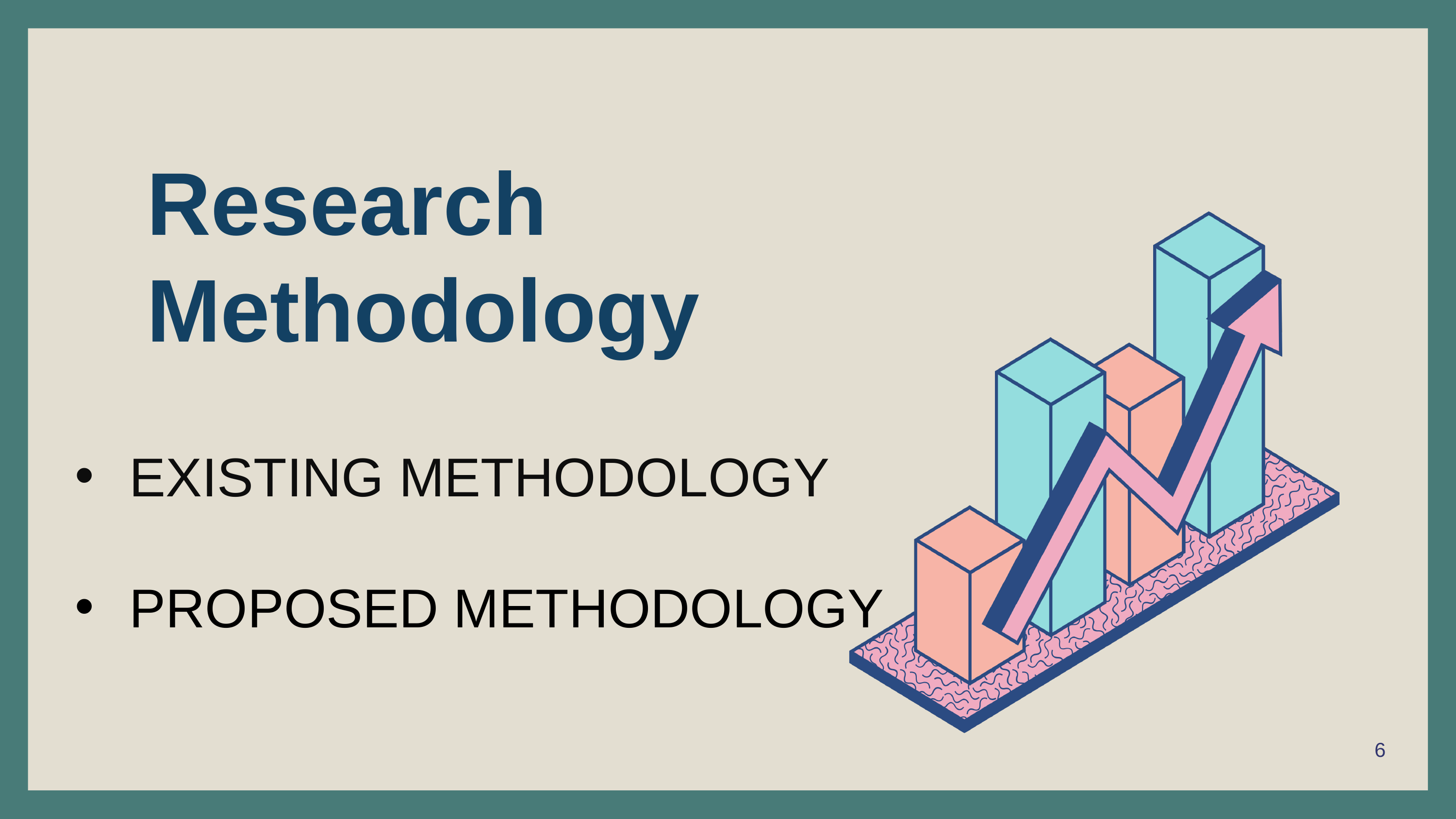

Research Methodology

EXISTING METHODOLOGY
PROPOSED METHODOLOGY
6